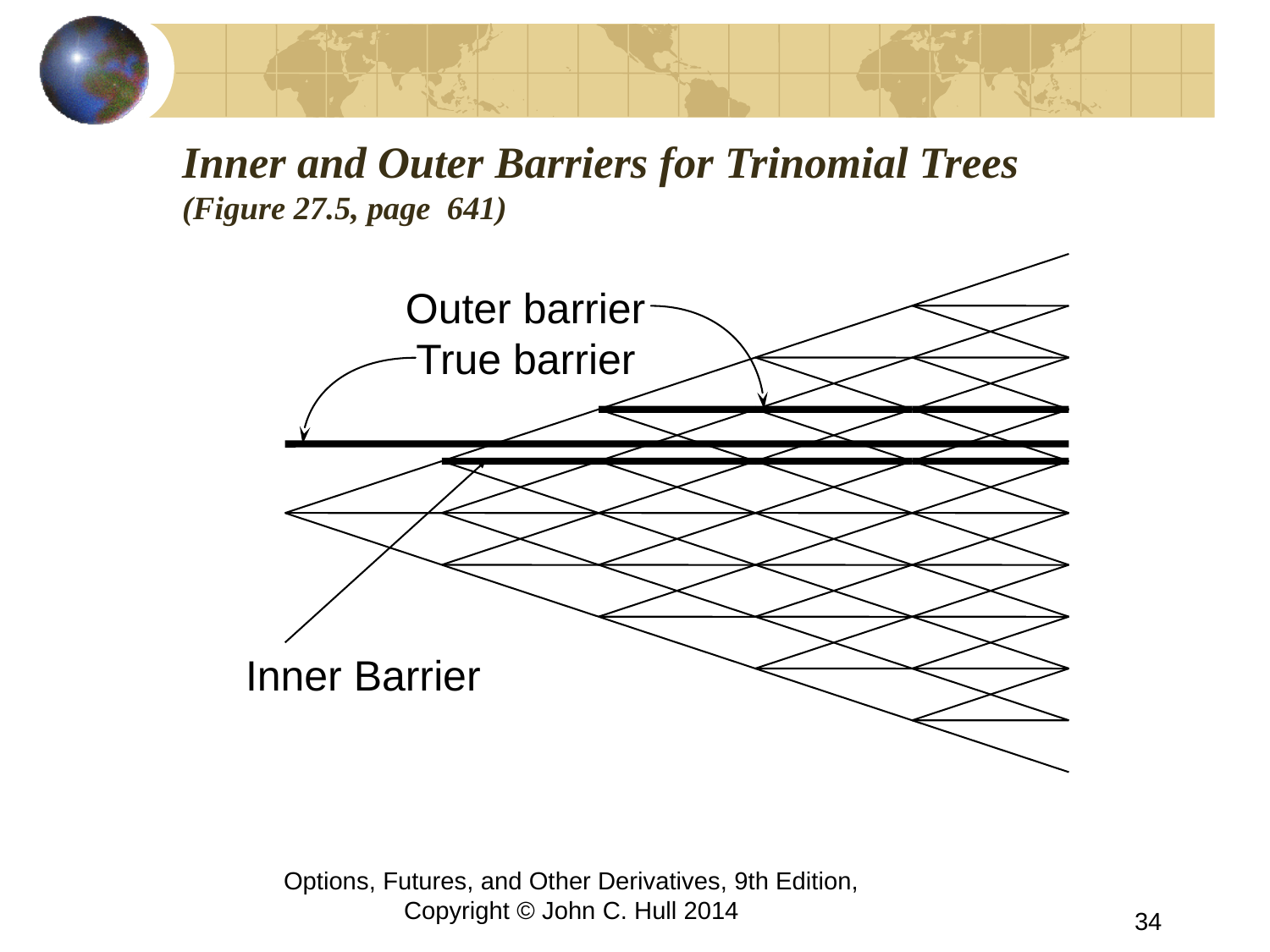

# Inner and Outer Barriers for Trinomial Trees (Figure 27.5, page  641)

Outer barrier
True barrier

Inner Barrier

Options, Futures, and Other Derivatives, 9th Edition, Copyright © John C. Hull 2014
34